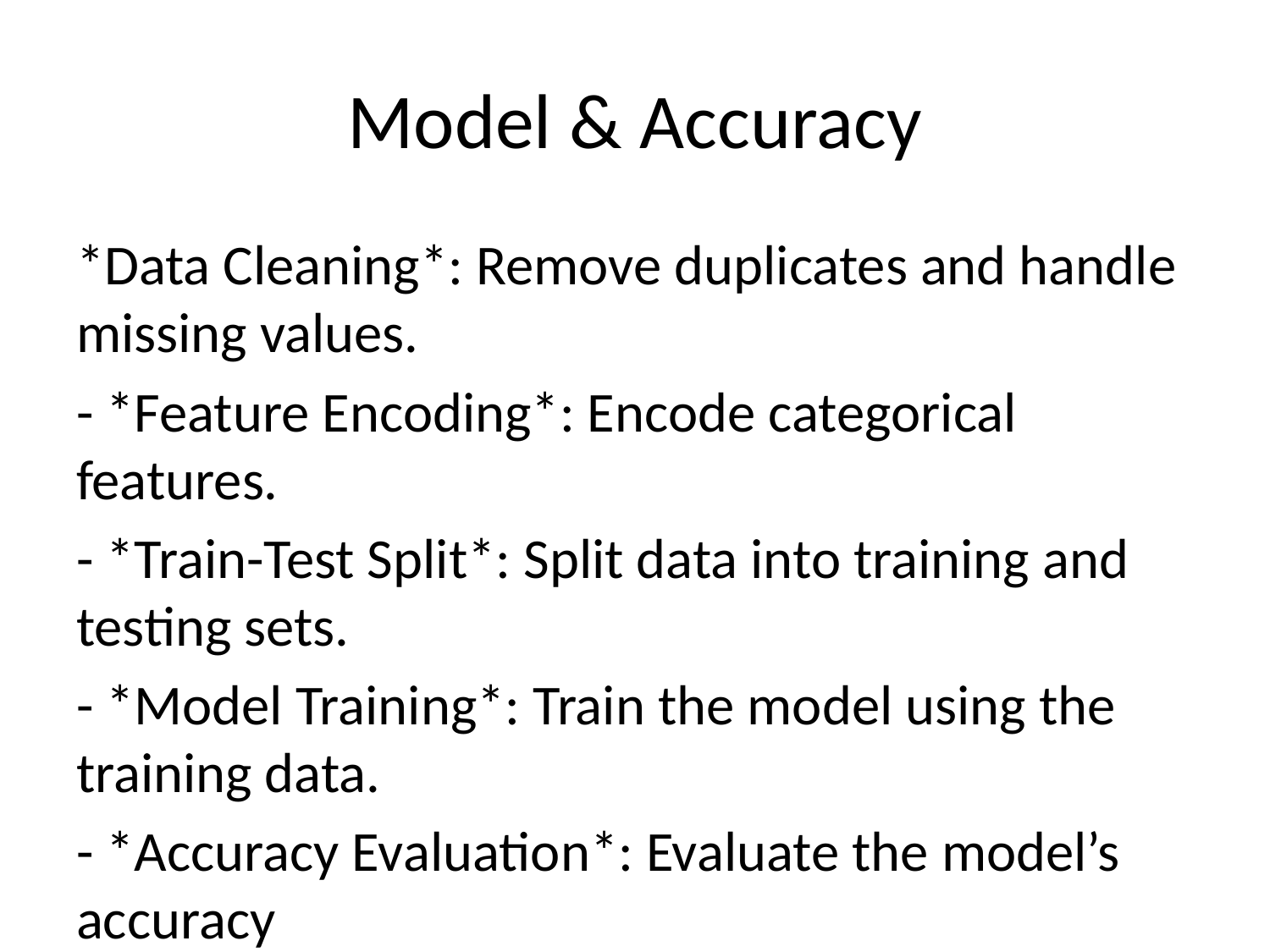

# Model & Accuracy
*Data Cleaning*: Remove duplicates and handle missing values.
- *Feature Encoding*: Encode categorical features.
- *Train-Test Split*: Split data into training and testing sets.
- *Model Training*: Train the model using the training data.
- *Accuracy Evaluation*: Evaluate the model’s accuracy